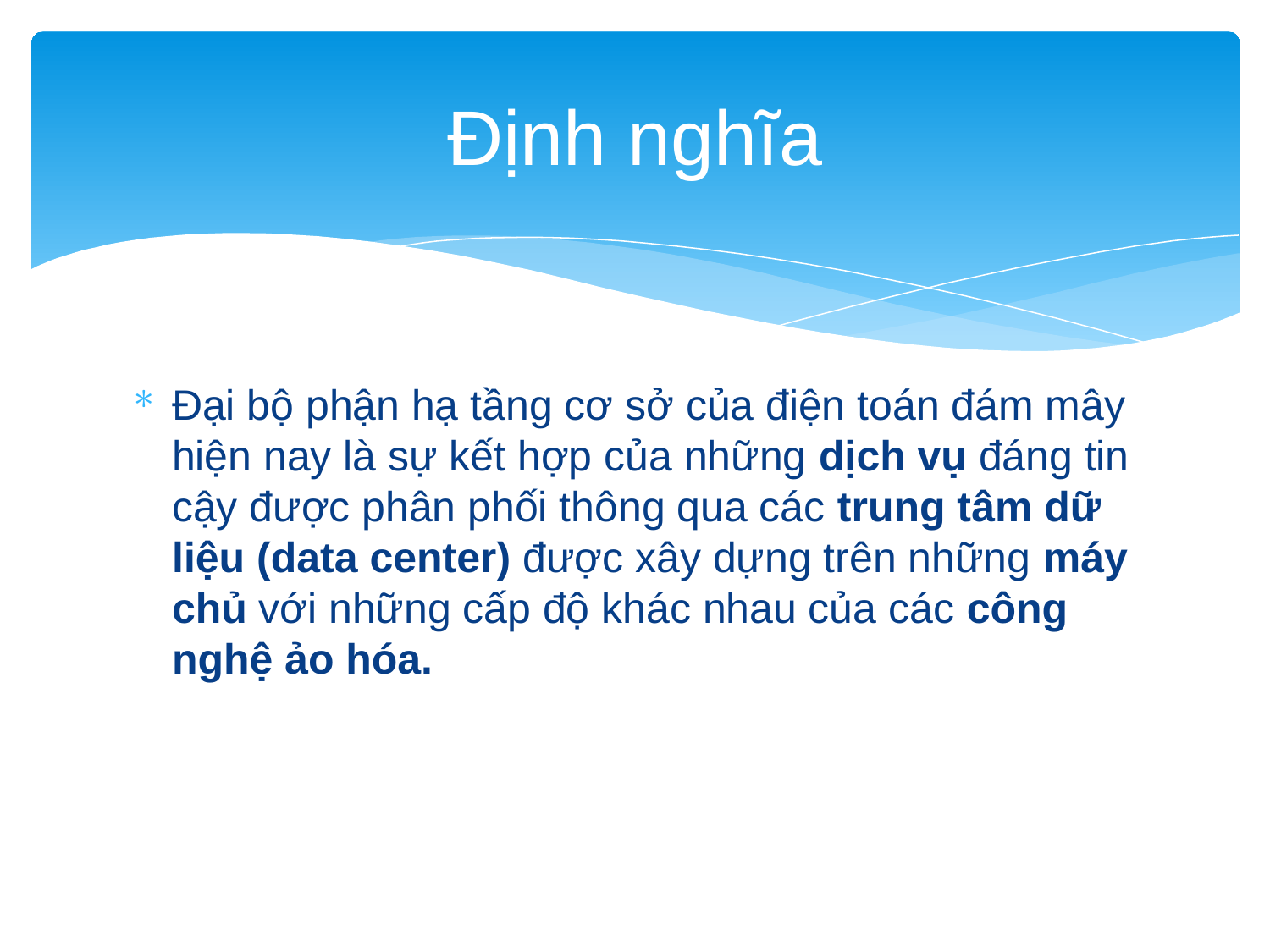

# Định nghĩa
Đại bộ phận hạ tầng cơ sở của điện toán đám mây hiện nay là sự kết hợp của những dịch vụ đáng tin cậy được phân phối thông qua các trung tâm dữ liệu (data center) được xây dựng trên những máy chủ với những cấp độ khác nhau của các công nghệ ảo hóa.